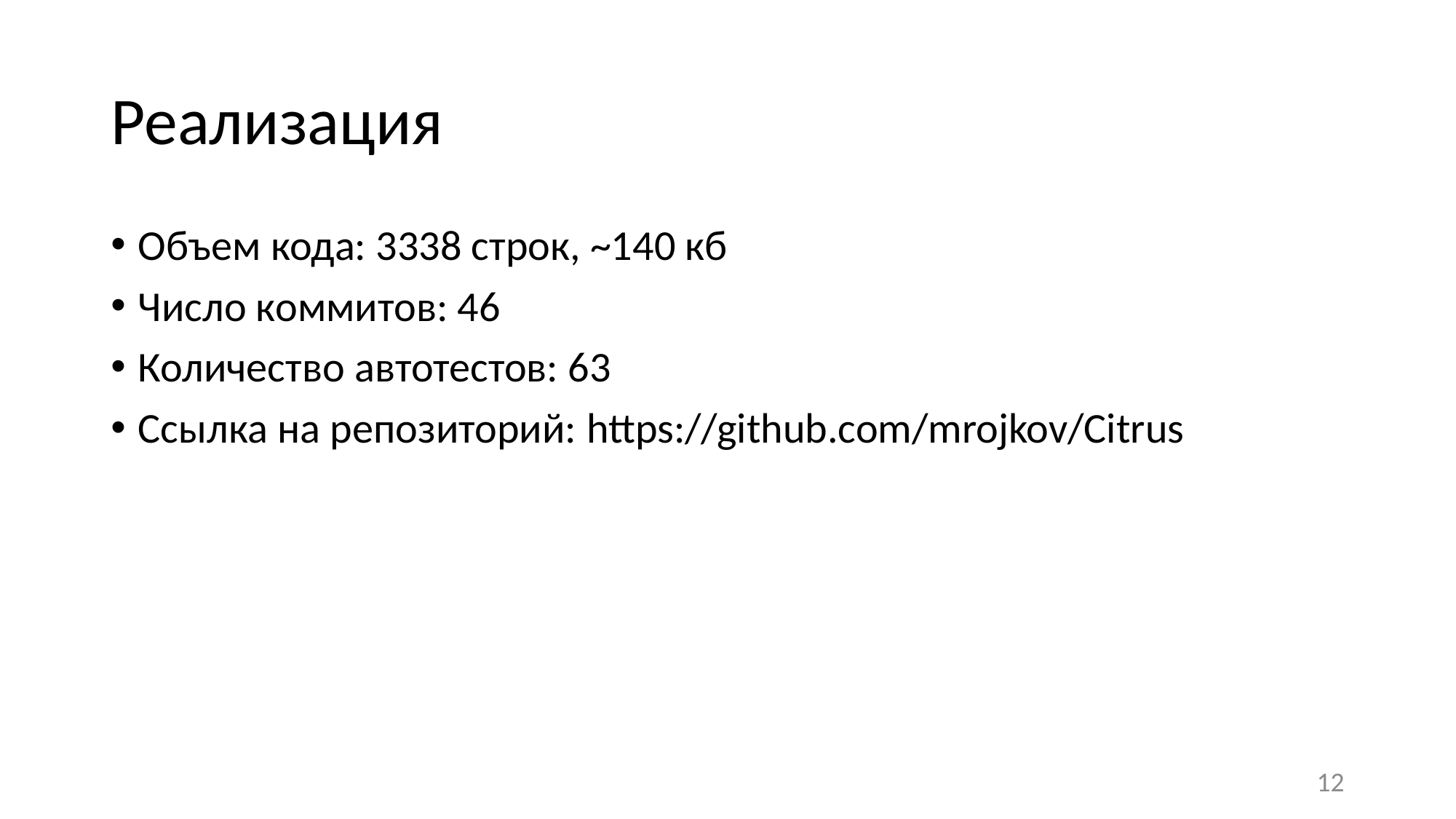

# Реализация
Объем кода: 3338 строк, ~140 кб
Число коммитов: 46
Количество автотестов: 63
Ссылка на репозиторий: https://github.com/mrojkov/Citrus

12